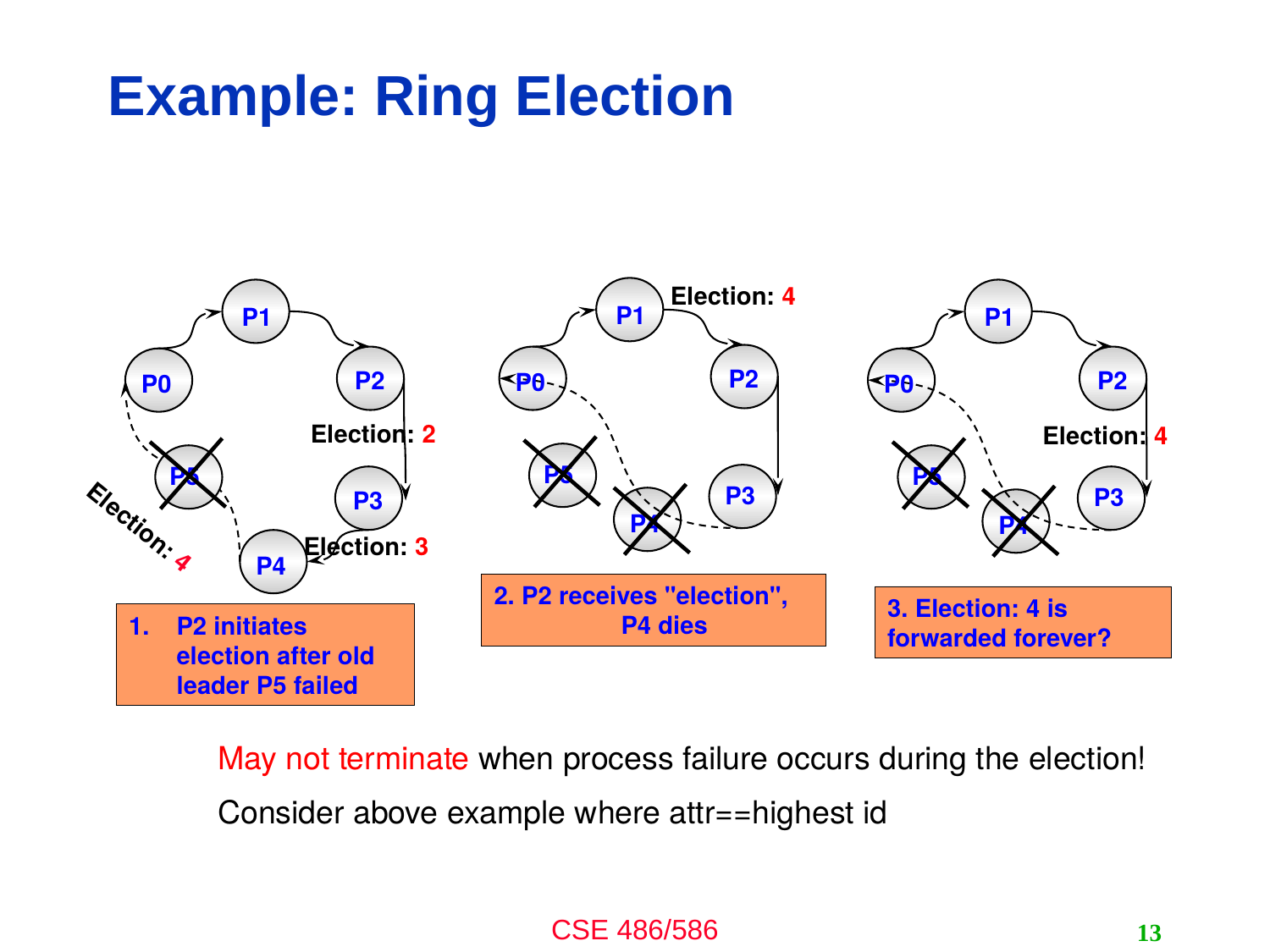

# Example: Ring Election
Election: 4

P1

P2
P0

P5

P3

P4
2. P2 receives "election", 	P4 dies

P1

P2
P0

P5

P3

P4
P2 initiates election after old leader P5 failed

P1

P2
P0

P5

P3

P4
3. Election: 4 is forwarded forever?
Election: 2
Election: 4
Election: 3
Election: 4
May not terminate when process failure occurs during the election!
Consider above example where attr==highest id
13